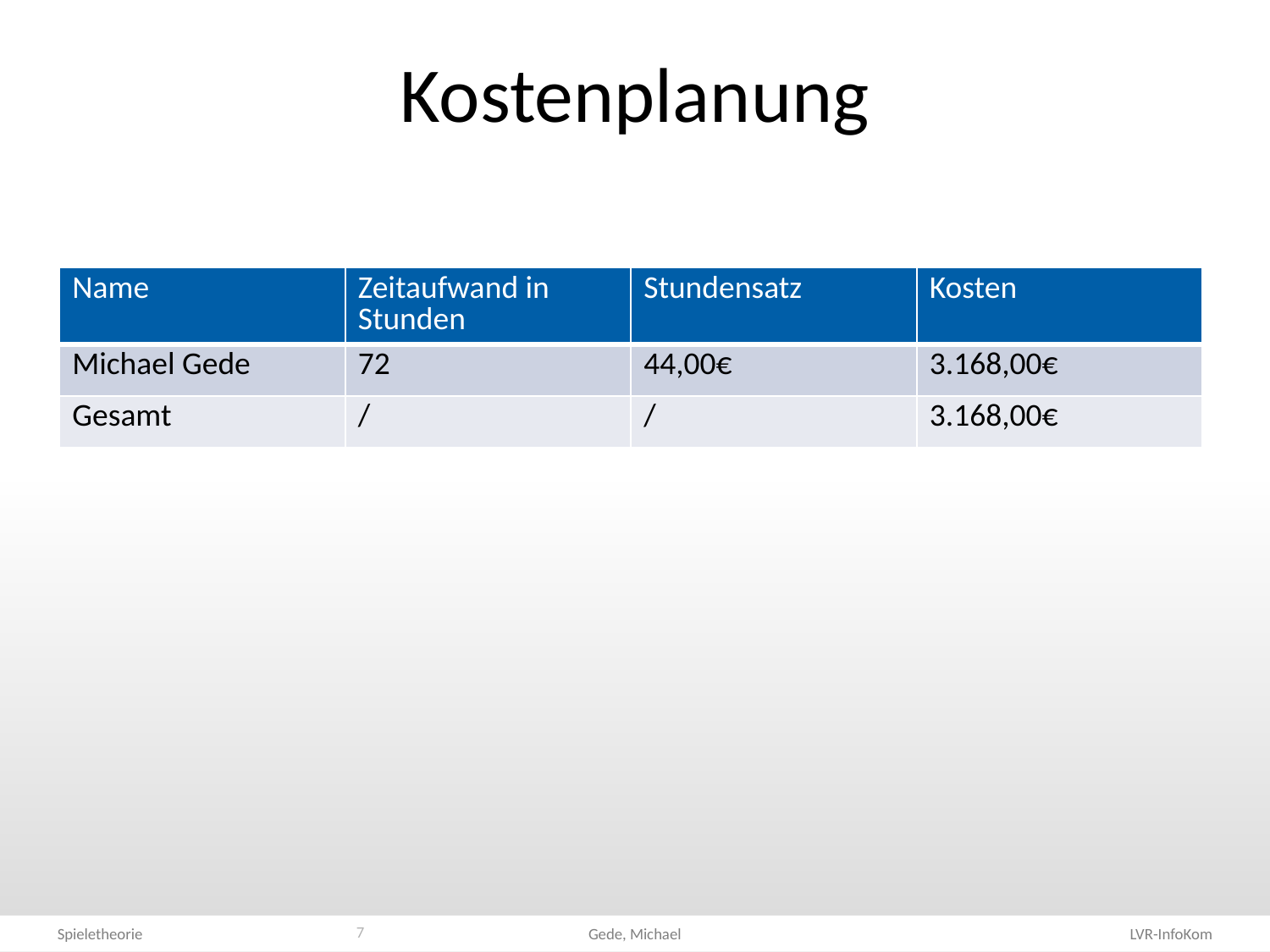

# Kostenplanung
| Name | Zeitaufwand in Stunden | Stundensatz | Kosten |
| --- | --- | --- | --- |
| Michael Gede | 72 | 44,00€ | 3.168,00€ |
| Gesamt | / | / | 3.168,00€ |
7